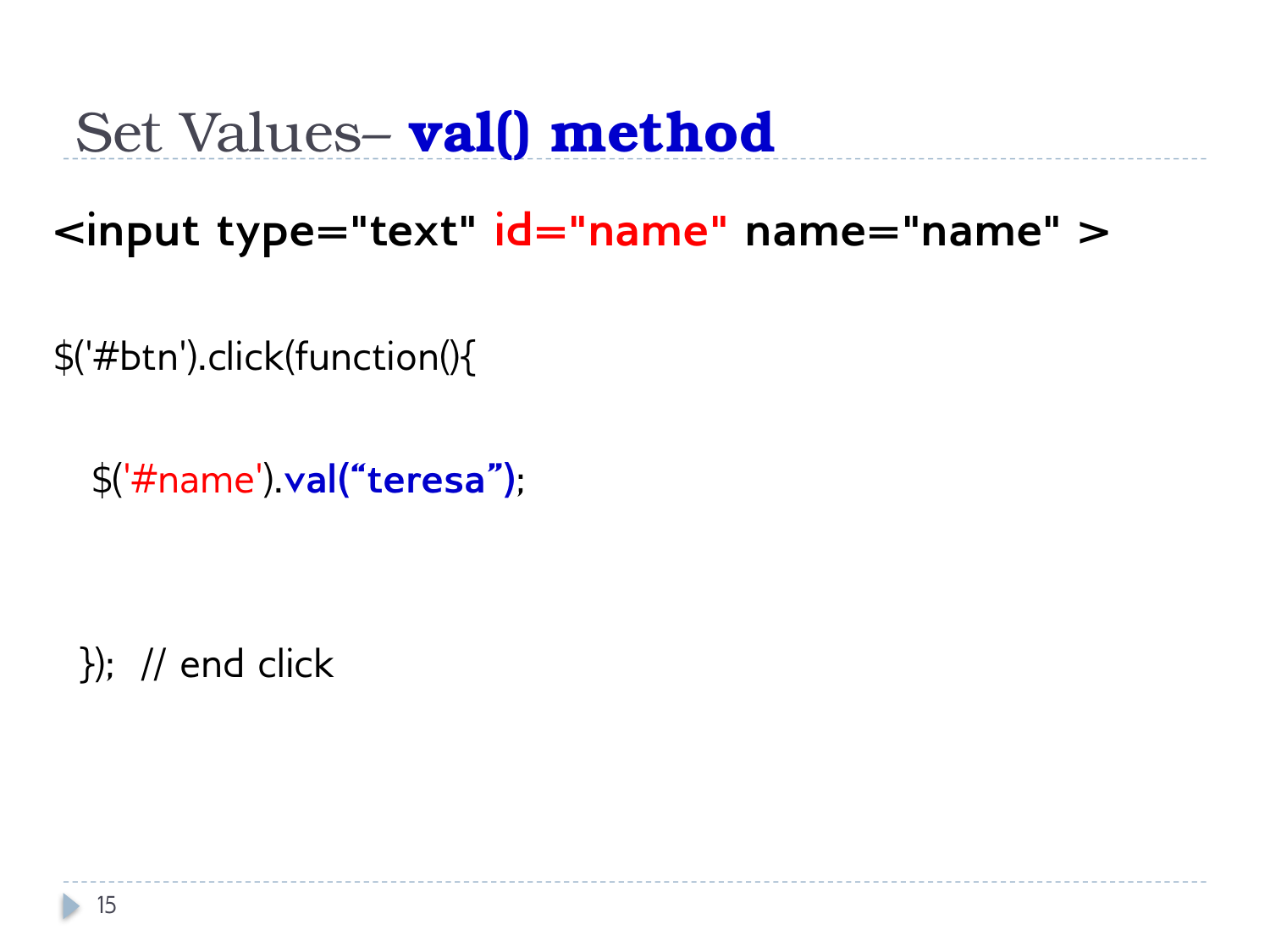

# Set Values– val() method
<input type="text" id="name" name="name" >

$('#btn').click(function(){

   $('#name').val(“teresa”);

  });  // end click

15